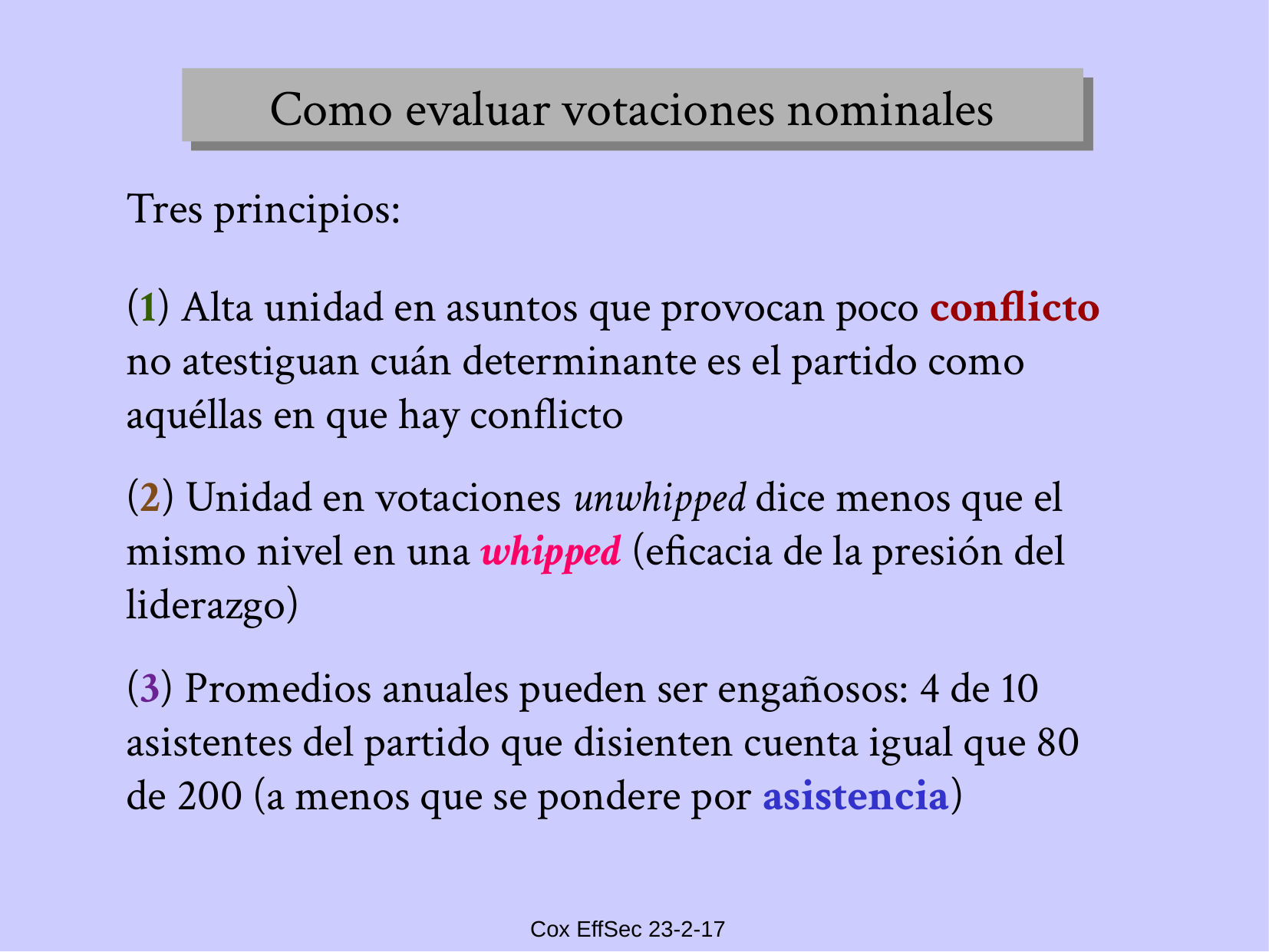

Como evaluar votaciones nominales
Tres principios:
(1) Alta unidad en asuntos que provocan poco conflicto no atestiguan cuán determinante es el partido como aquéllas en que hay conflicto
(2) Unidad en votaciones unwhipped dice menos que el mismo nivel en una whipped (eficacia de la presión del liderazgo)
(3) Promedios anuales pueden ser engañosos: 4 de 10 asistentes del partido que disienten cuenta igual que 80 de 200 (a menos que se pondere por asistencia)